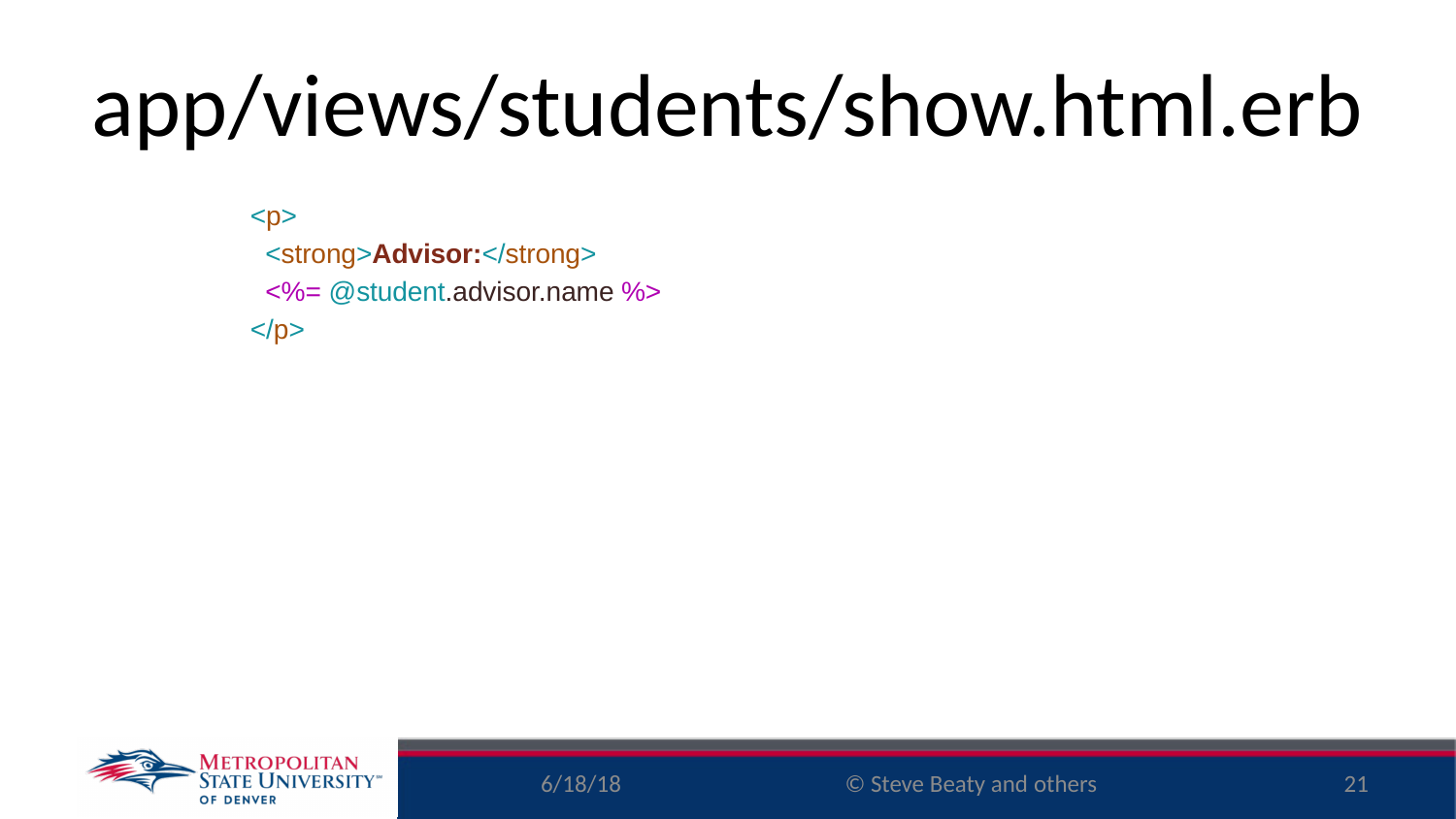

# app/views/students/show.html.erb
<p>
  <strong>Advisor:</strong>
  <%= @student.advisor.name %>
</p>
6/18/18
21
© Steve Beaty and others